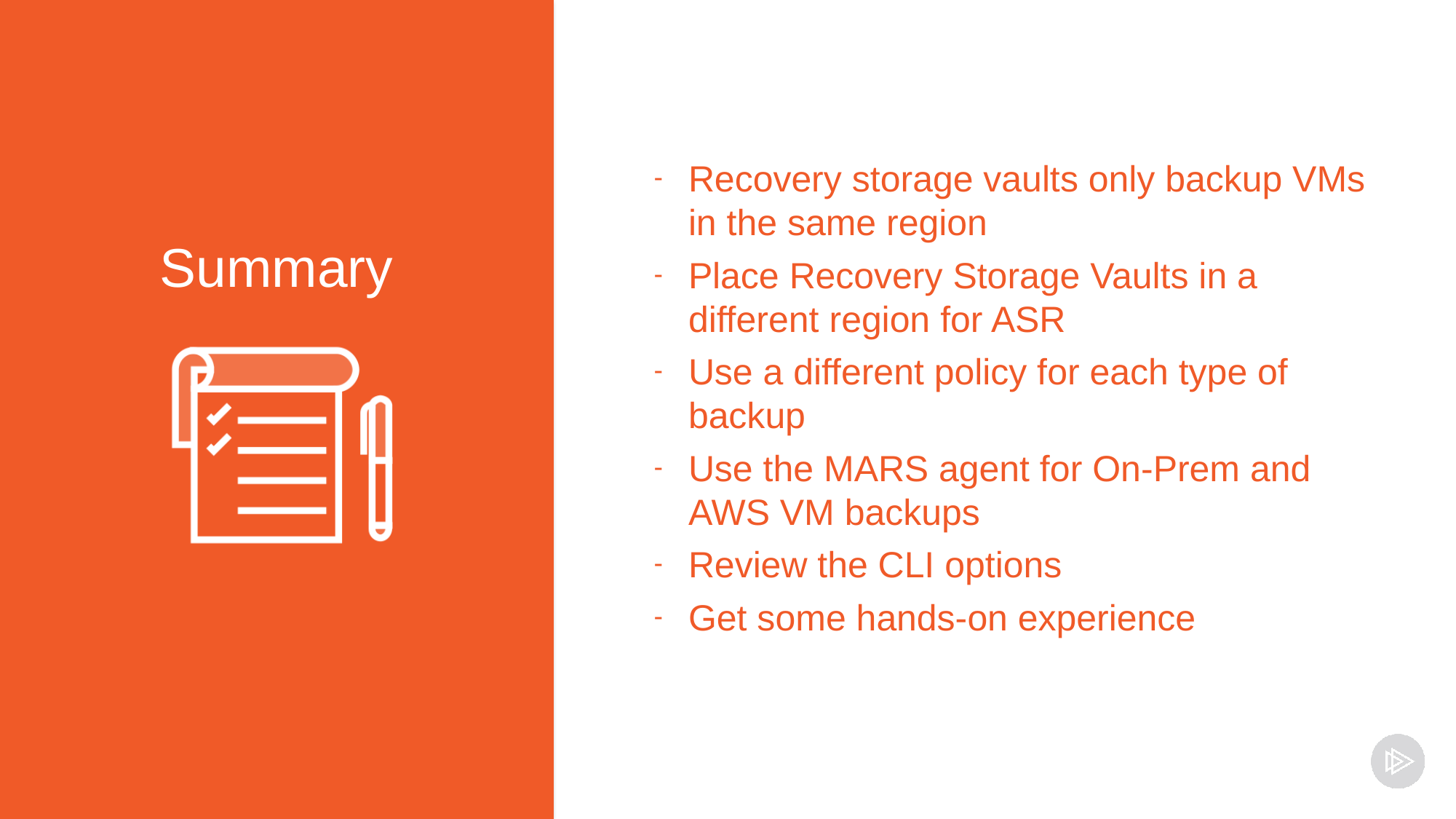

Recovery storage vaults only backup VMs in the same region
Place Recovery Storage Vaults in a different region for ASR
Use a different policy for each type of backup
Use the MARS agent for On-Prem and AWS VM backups
Review the CLI options
Get some hands-on experience
Summary